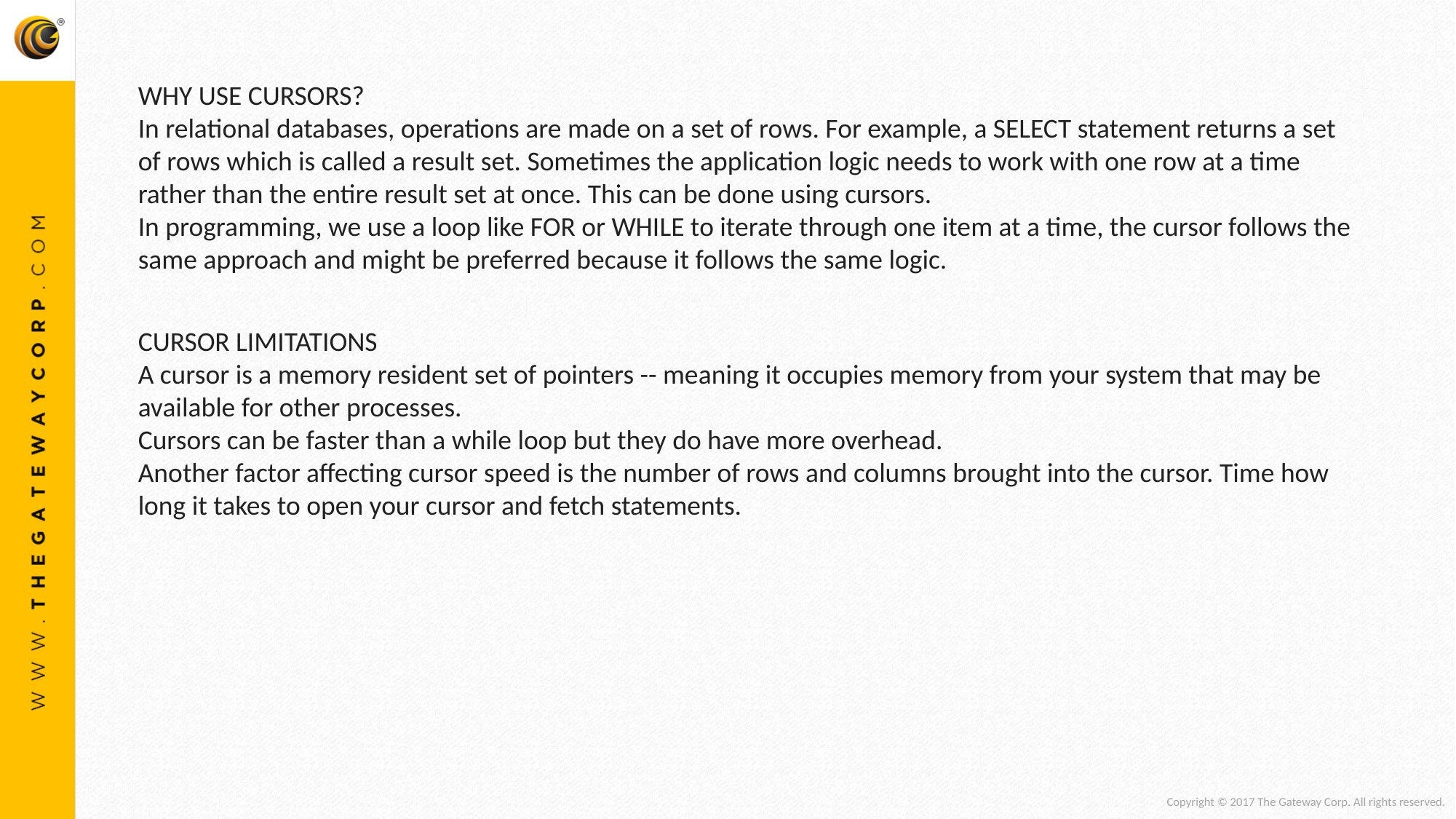

WHY USE CURSORS?
In relational databases, operations are made on a set of rows. For example, a SELECT statement returns a set of rows which is called a result set. Sometimes the application logic needs to work with one row at a time rather than the entire result set at once. This can be done using cursors.
In programming, we use a loop like FOR or WHILE to iterate through one item at a time, the cursor follows the same approach and might be preferred because it follows the same logic.
CURSOR LIMITATIONS
A cursor is a memory resident set of pointers -- meaning it occupies memory from your system that may be available for other processes.
Cursors can be faster than a while loop but they do have more overhead.
Another factor affecting cursor speed is the number of rows and columns brought into the cursor. Time how long it takes to open your cursor and fetch statements.